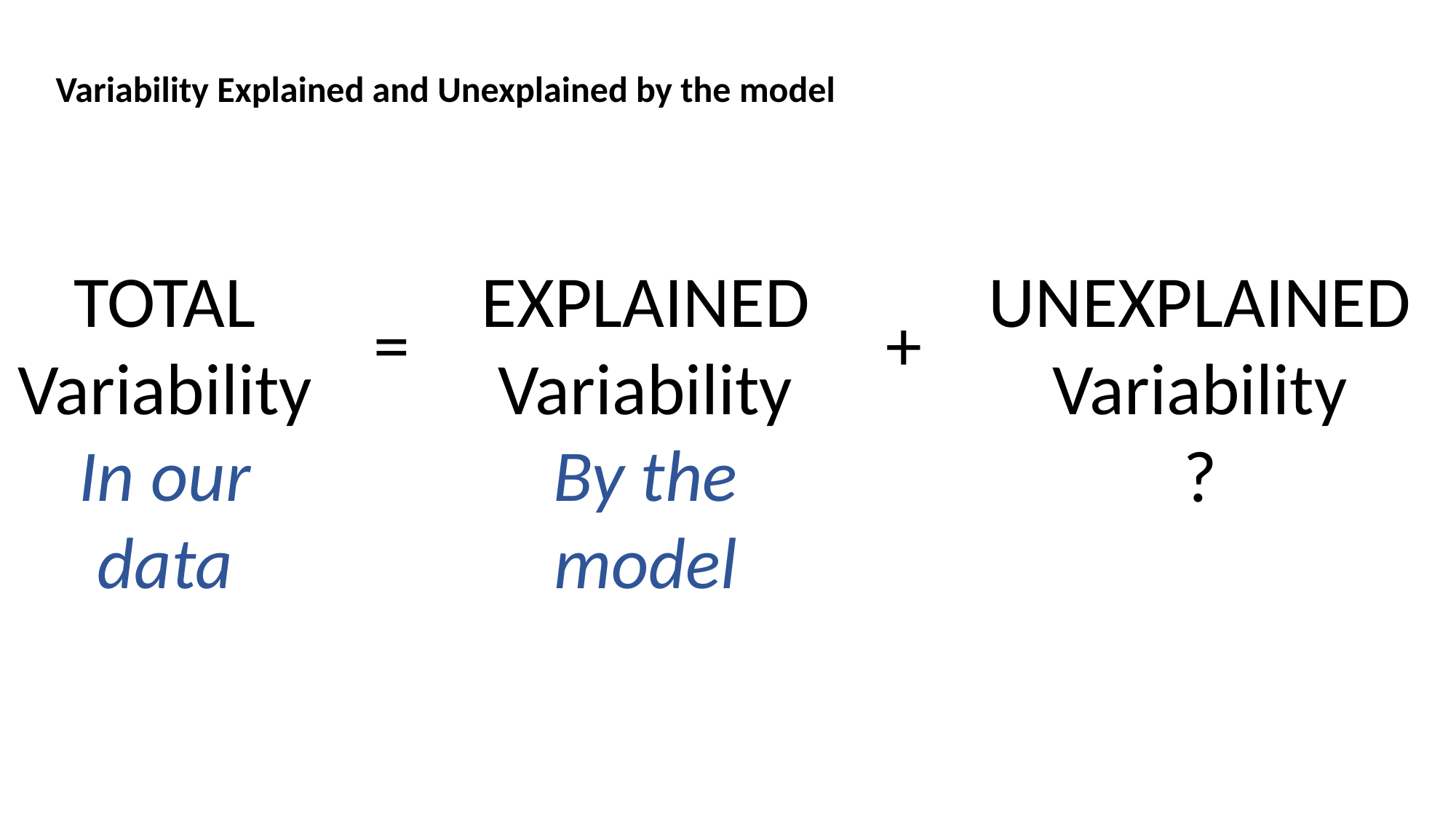

Variability Explained and Unexplained by the model
TOTAL Variability
In our data
EXPLAINED Variability
By the model
UNEXPLAINED Variability
?
+
=